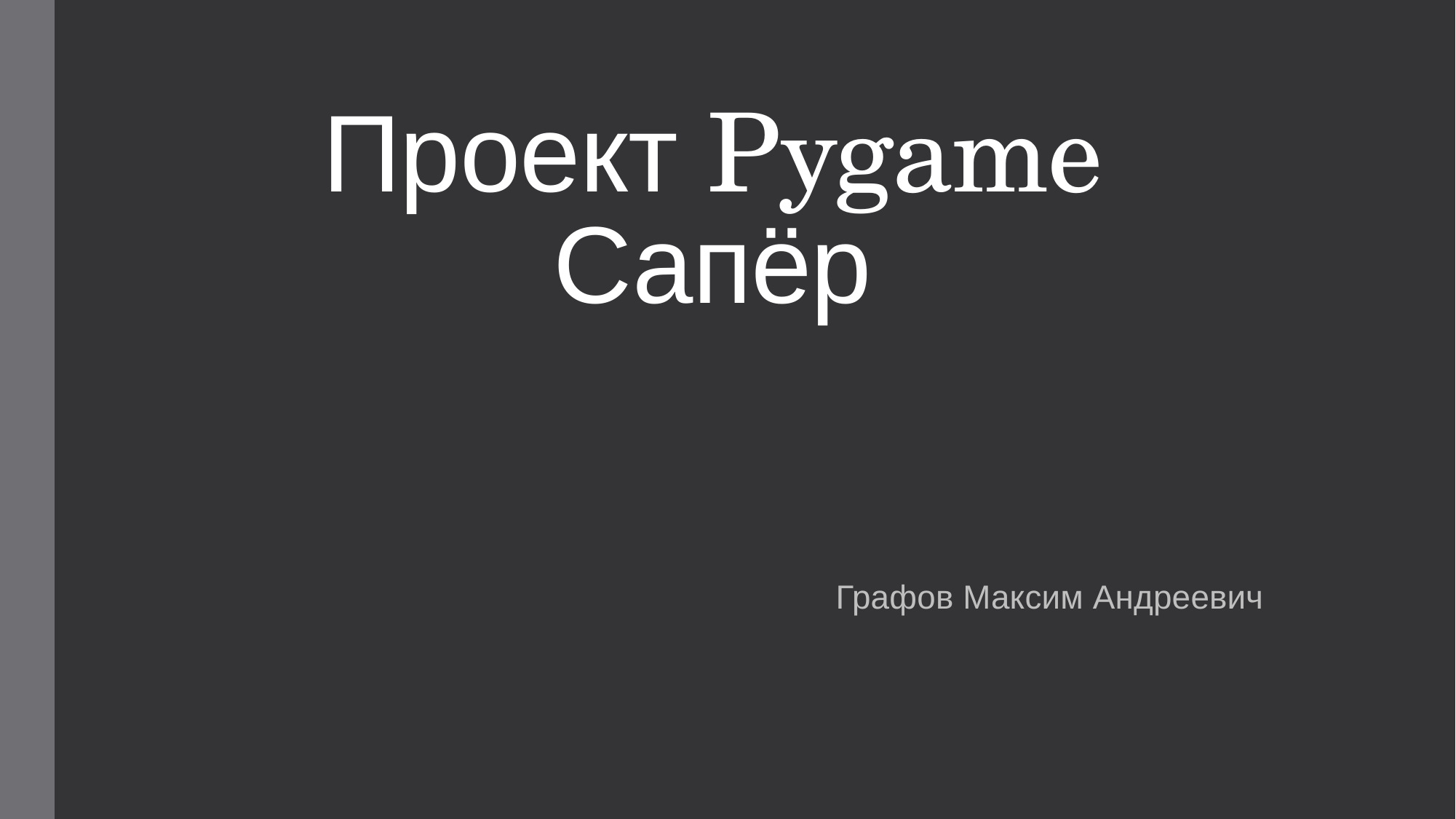

# Проект Pygame Сапёр
Графов Максим Андреевич